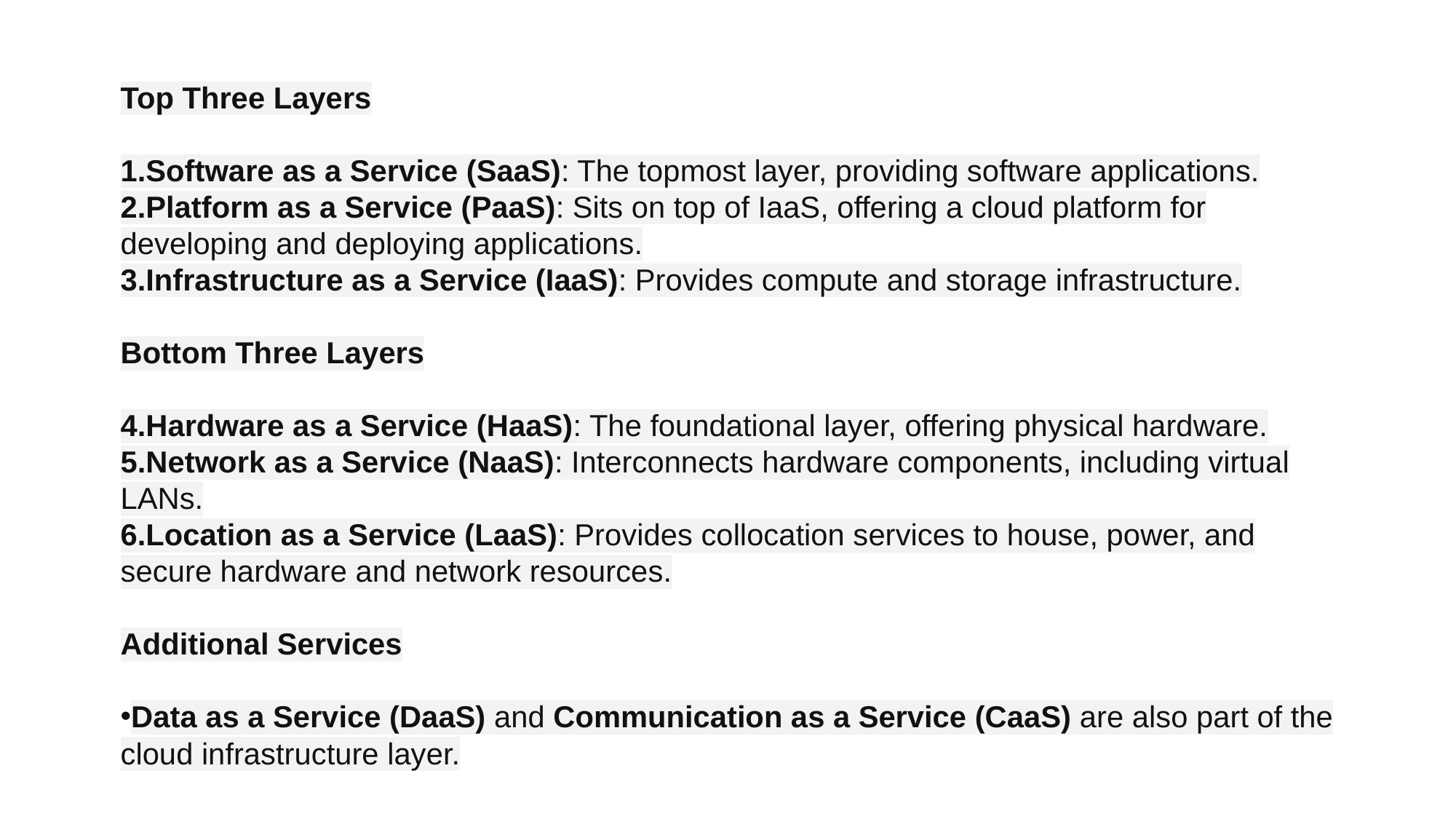

Top Three Layers

Software as a Service (SaaS): The topmost layer, providing software applications.
Platform as a Service (PaaS): Sits on top of IaaS, offering a cloud platform for developing and deploying applications.
Infrastructure as a Service (IaaS): Provides compute and storage infrastructure.

Bottom Three Layers

Hardware as a Service (HaaS): The foundational layer, offering physical hardware.
Network as a Service (NaaS): Interconnects hardware components, including virtual LANs.
Location as a Service (LaaS): Provides collocation services to house, power, and secure hardware and network resources.

Additional Services

Data as a Service (DaaS) and Communication as a Service (CaaS) are also part of the cloud infrastructure layer.